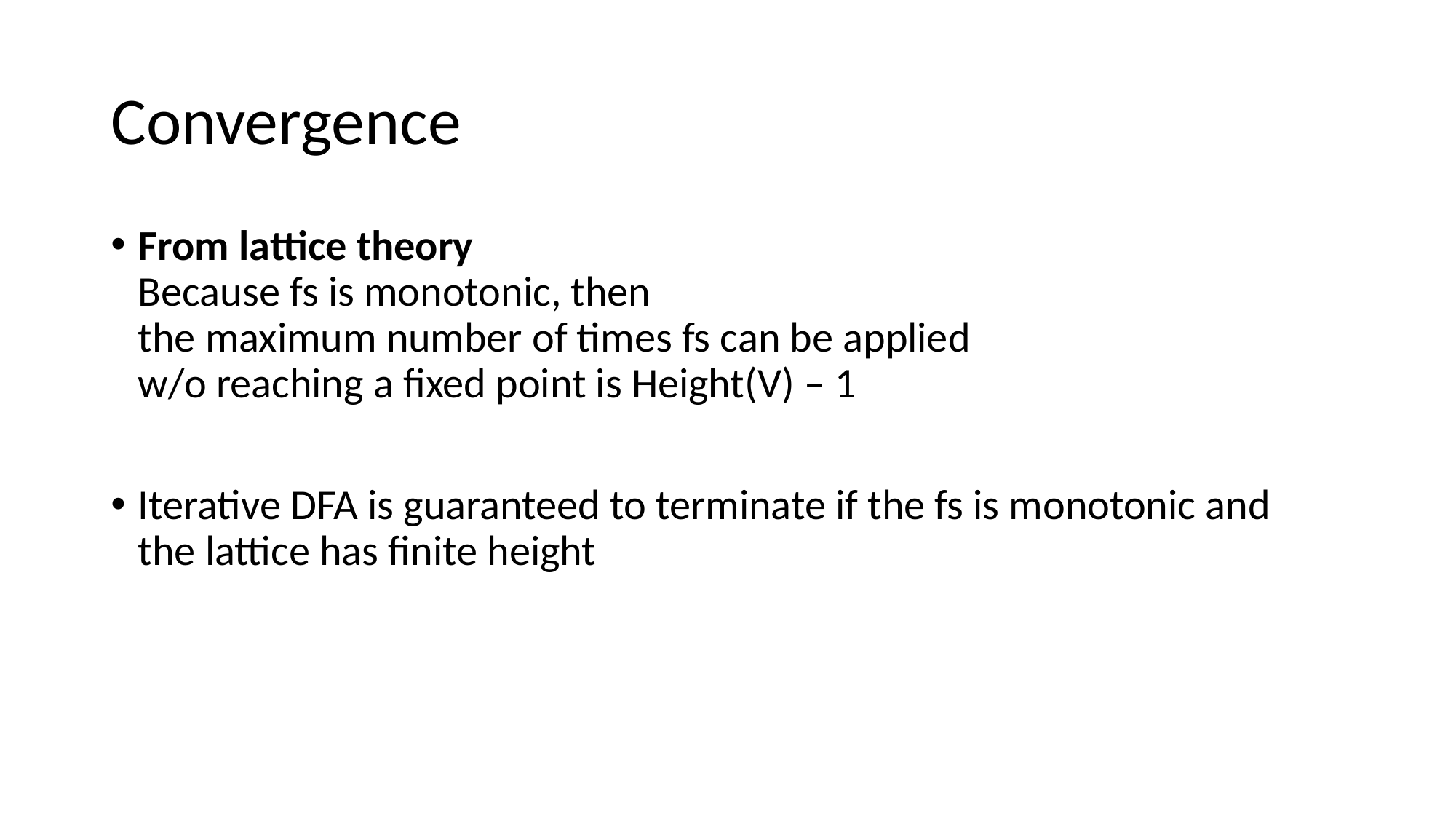

# Convergence
From lattice theory
Because fs is monotonic, then
the maximum number of times fs can be applied
w/o reaching a fixed point is Height(V) – 1

Iterative DFA is guaranteed to terminate if the fs is monotonic and
the lattice has finite height